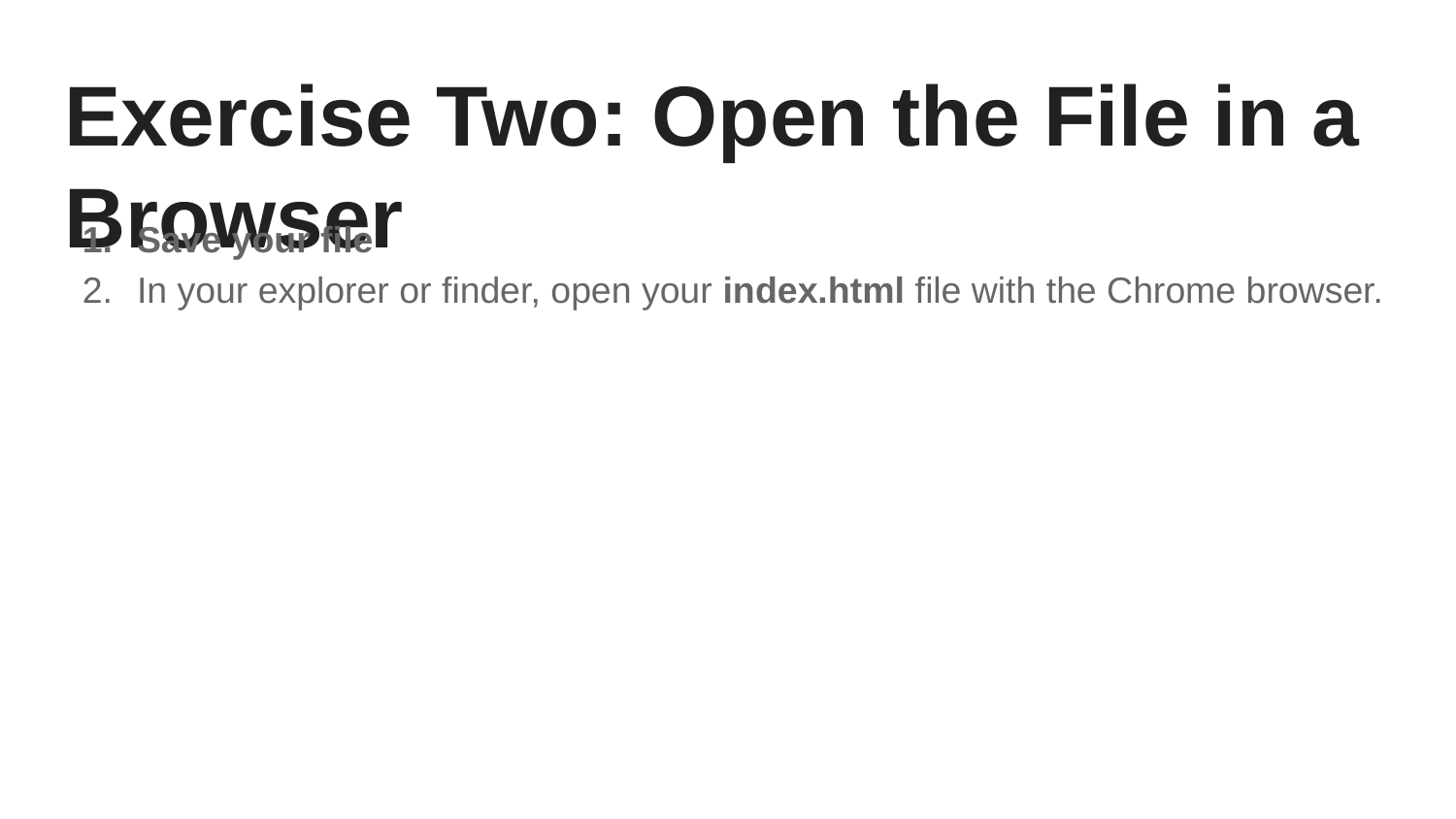

# Exercise Two: Open the File in a Browser
Save your file
In your explorer or finder, open your index.html file with the Chrome browser.